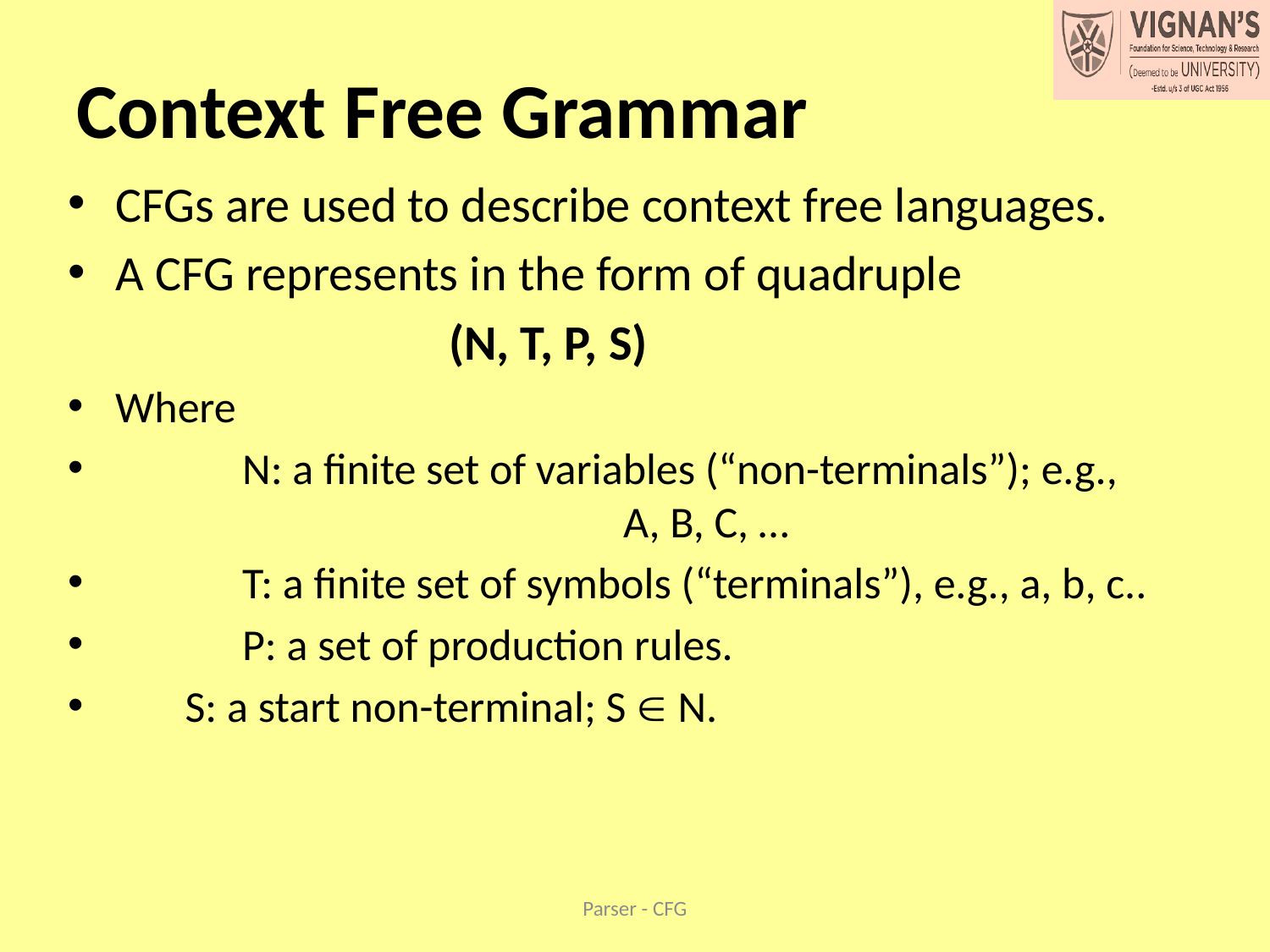

# Context Free Grammar
CFGs are used to describe context free languages.
A CFG represents in the form of quadruple
			(N, T, P, S)
Where
	N: a finite set of variables (“non-terminals”); e.g., 					A, B, C, …
	T: a finite set of symbols (“terminals”), e.g., a, b, c..
	P: a set of production rules.
       S: a start non-terminal; S ∈ N.
Parser - CFG